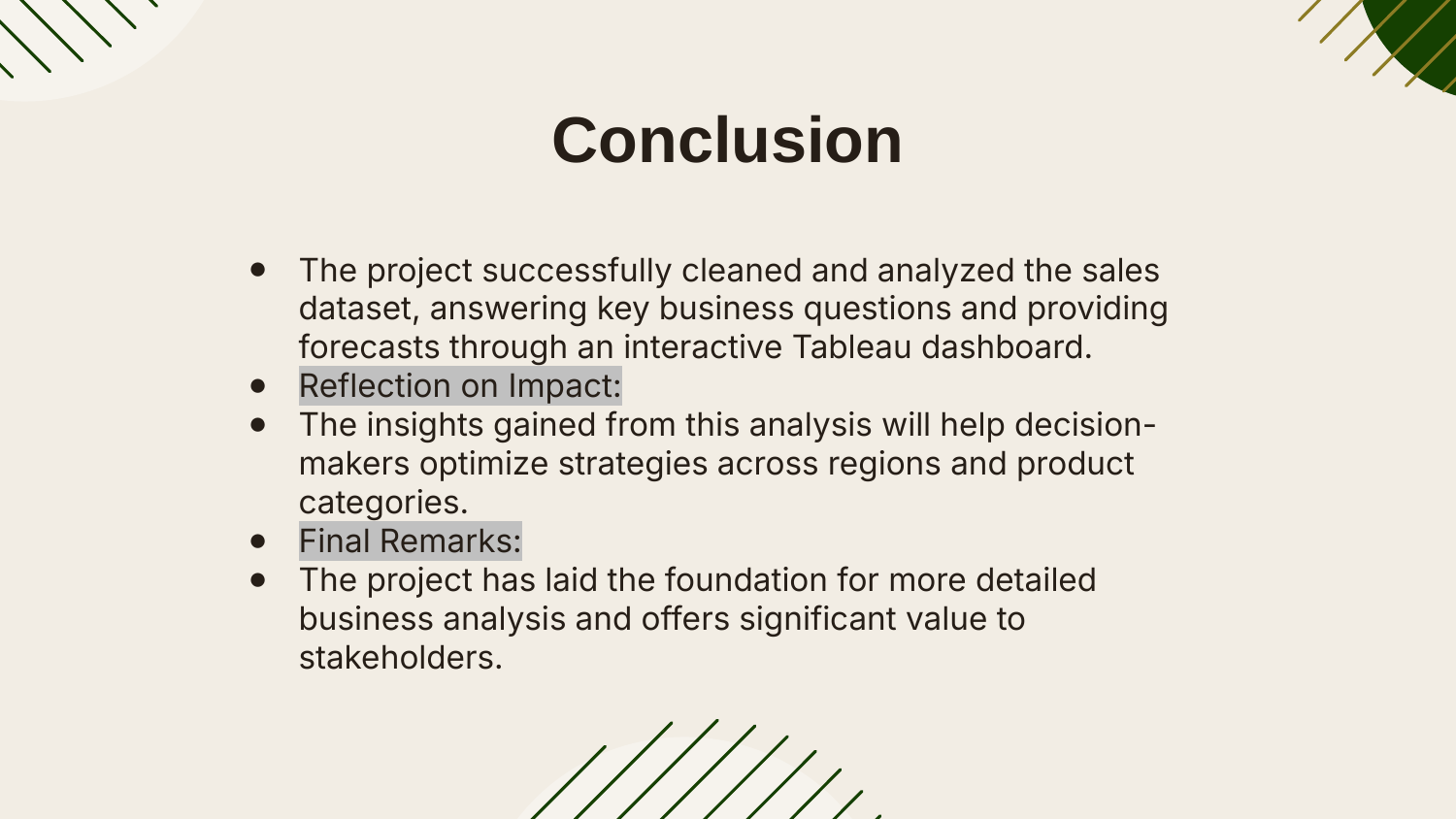

# Conclusion
The project successfully cleaned and analyzed the sales dataset, answering key business questions and providing forecasts through an interactive Tableau dashboard.
Reflection on Impact:
The insights gained from this analysis will help decision-makers optimize strategies across regions and product categories.
Final Remarks:
The project has laid the foundation for more detailed business analysis and offers significant value to stakeholders.